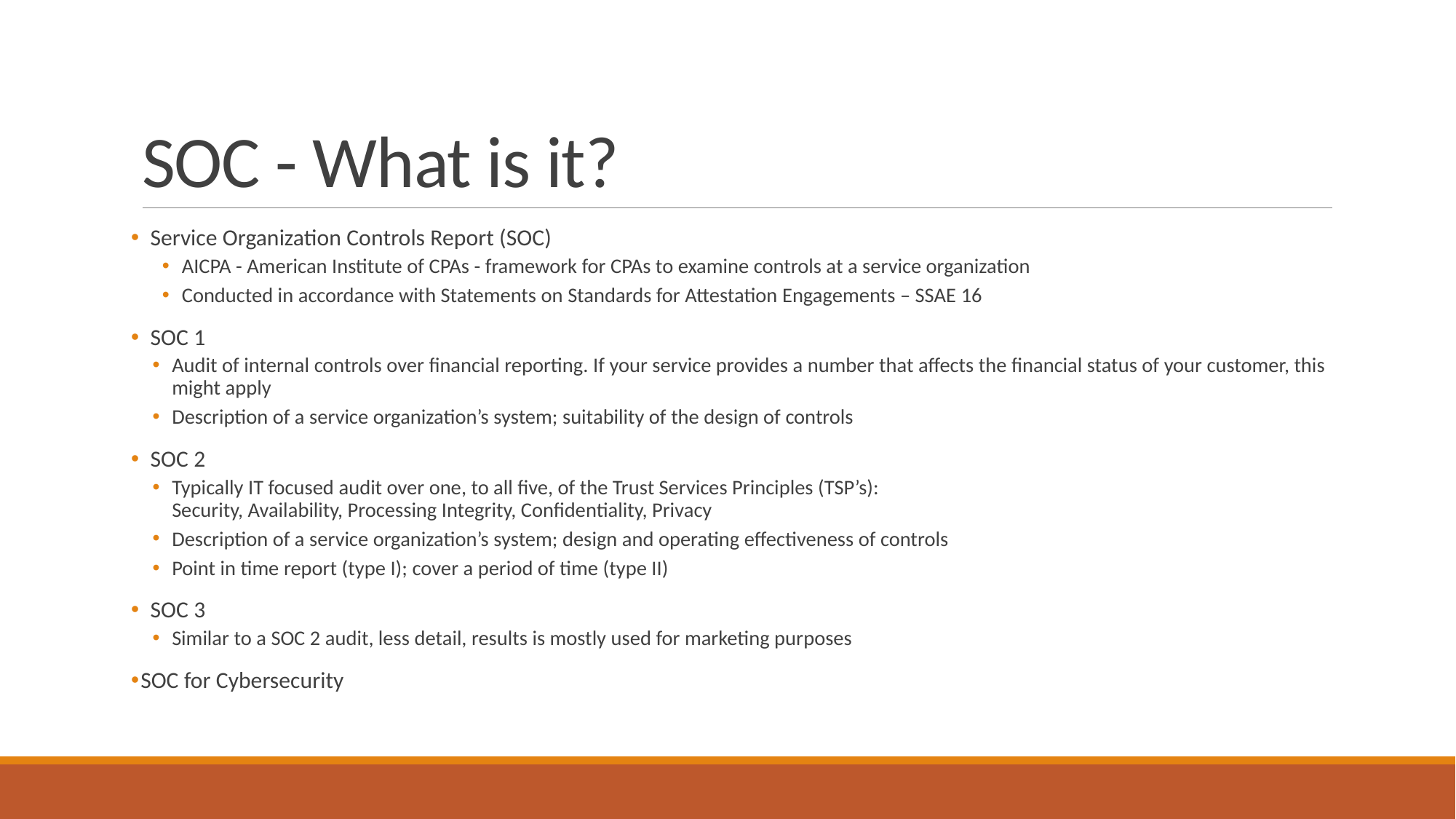

# SOC - What is it?
Service Organization Controls Report (SOC)
AICPA - American Institute of CPAs - framework for CPAs to examine controls at a service organization
Conducted in accordance with Statements on Standards for Attestation Engagements – SSAE 16
SOC 1
Audit of internal controls over financial reporting. If your service provides a number that affects the financial status of your customer, this might apply
Description of a service organization’s system; suitability of the design of controls
SOC 2
Typically IT focused audit over one, to all five, of the Trust Services Principles (TSP’s):
Security, Availability, Processing Integrity, Confidentiality, Privacy
Description of a service organization’s system; design and operating effectiveness of controls
Point in time report (type I); cover a period of time (type II)
SOC 3
Similar to a SOC 2 audit, less detail, results is mostly used for marketing purposes
SOC for Cybersecurity